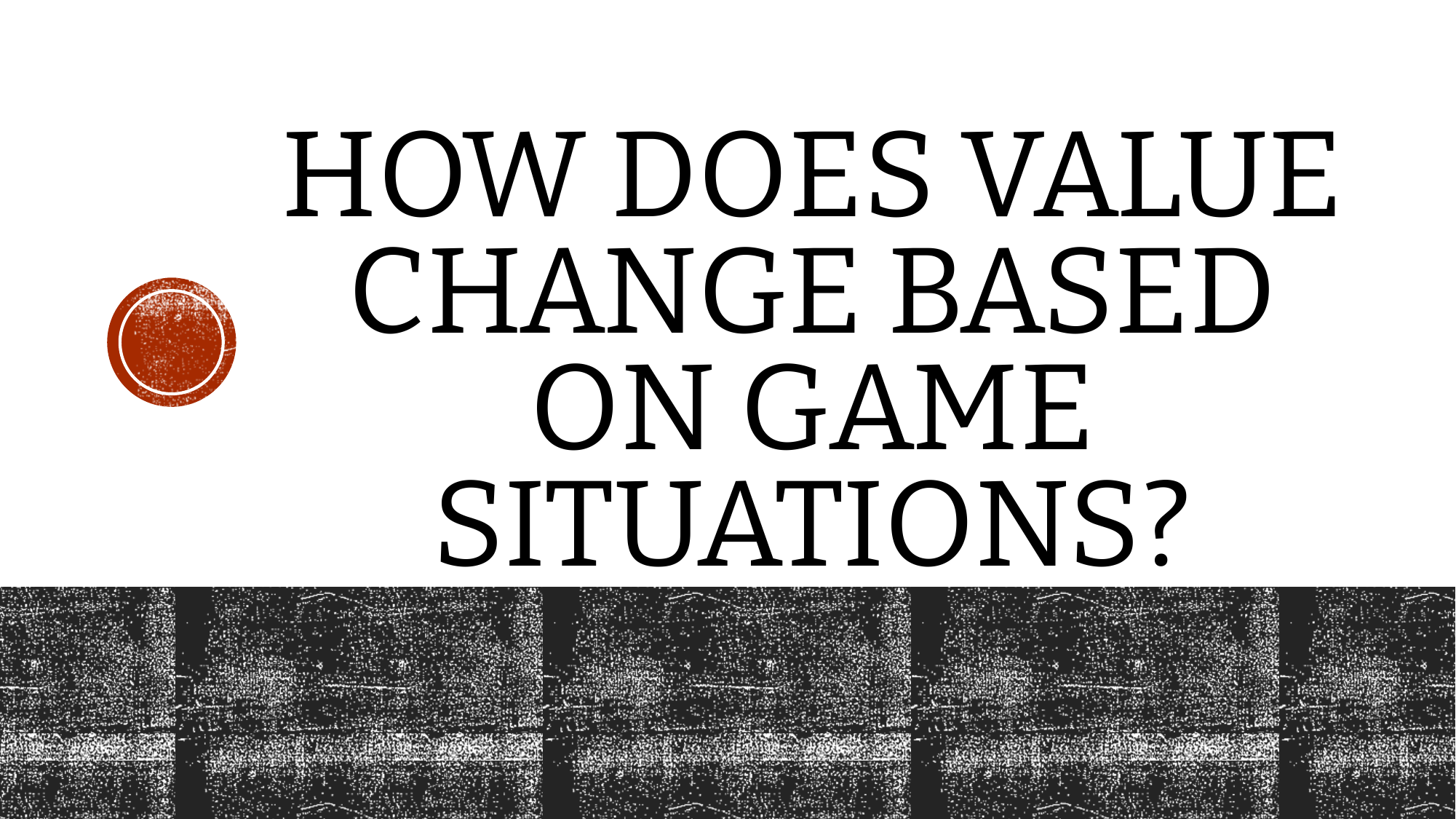

# How does value change based on game situations?